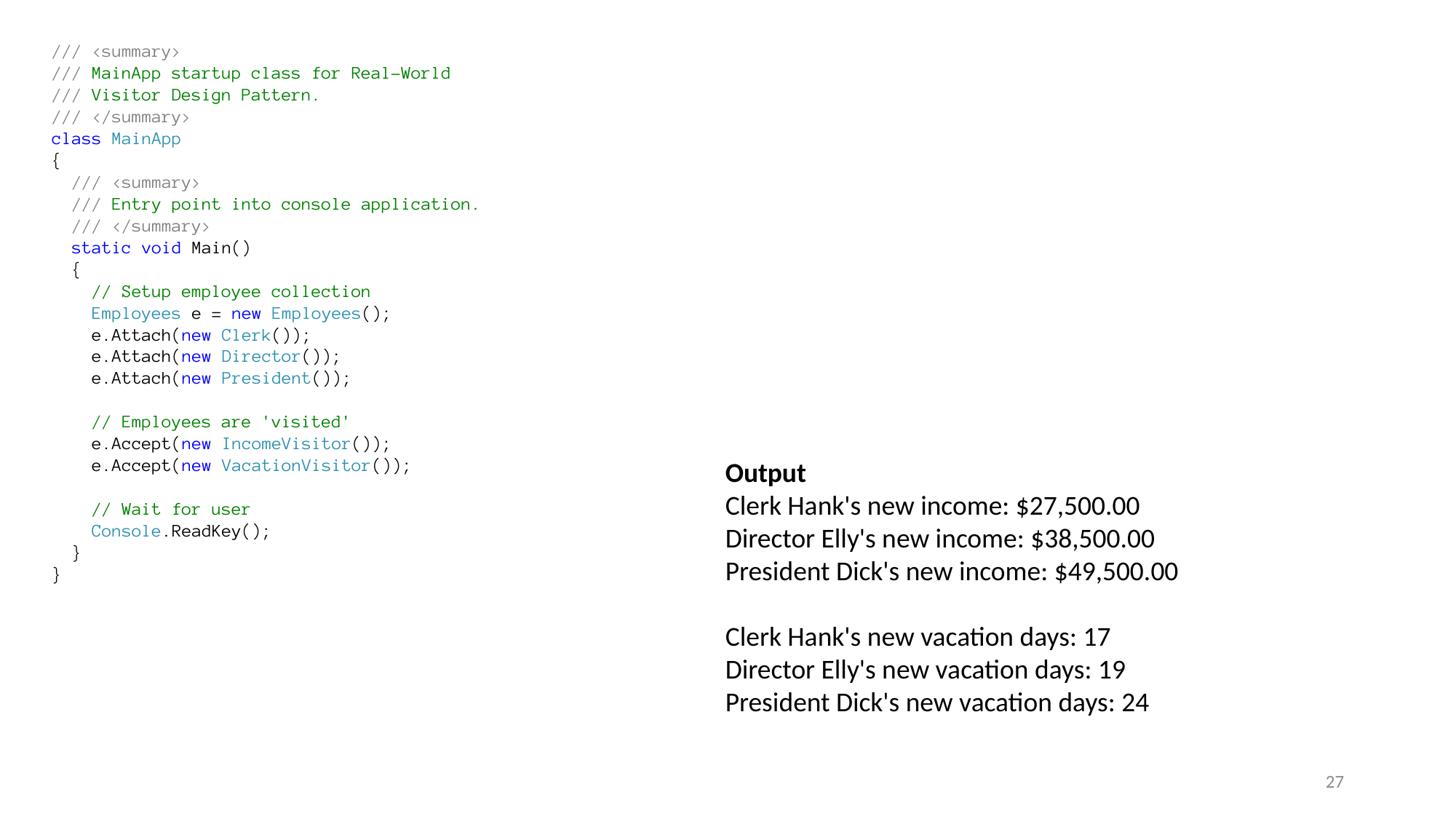

/// <summary>
  /// MainApp startup class for Real-World
  /// Visitor Design Pattern.
  /// </summary>
  class MainApp
  {
    /// <summary>
    /// Entry point into console application.
    /// </summary>
    static void Main()
    {
      // Setup employee collection
      Employees e = new Employees();
      e.Attach(new Clerk());
      e.Attach(new Director());
      e.Attach(new President());

      // Employees are 'visited'
      e.Accept(new IncomeVisitor());
      e.Accept(new VacationVisitor());

      // Wait for user
      Console.ReadKey();
    }
  }
Output
Clerk Hank's new income: $27,500.00
Director Elly's new income: $38,500.00
President Dick's new income: $49,500.00
Clerk Hank's new vacation days: 17
Director Elly's new vacation days: 19
President Dick's new vacation days: 24
27